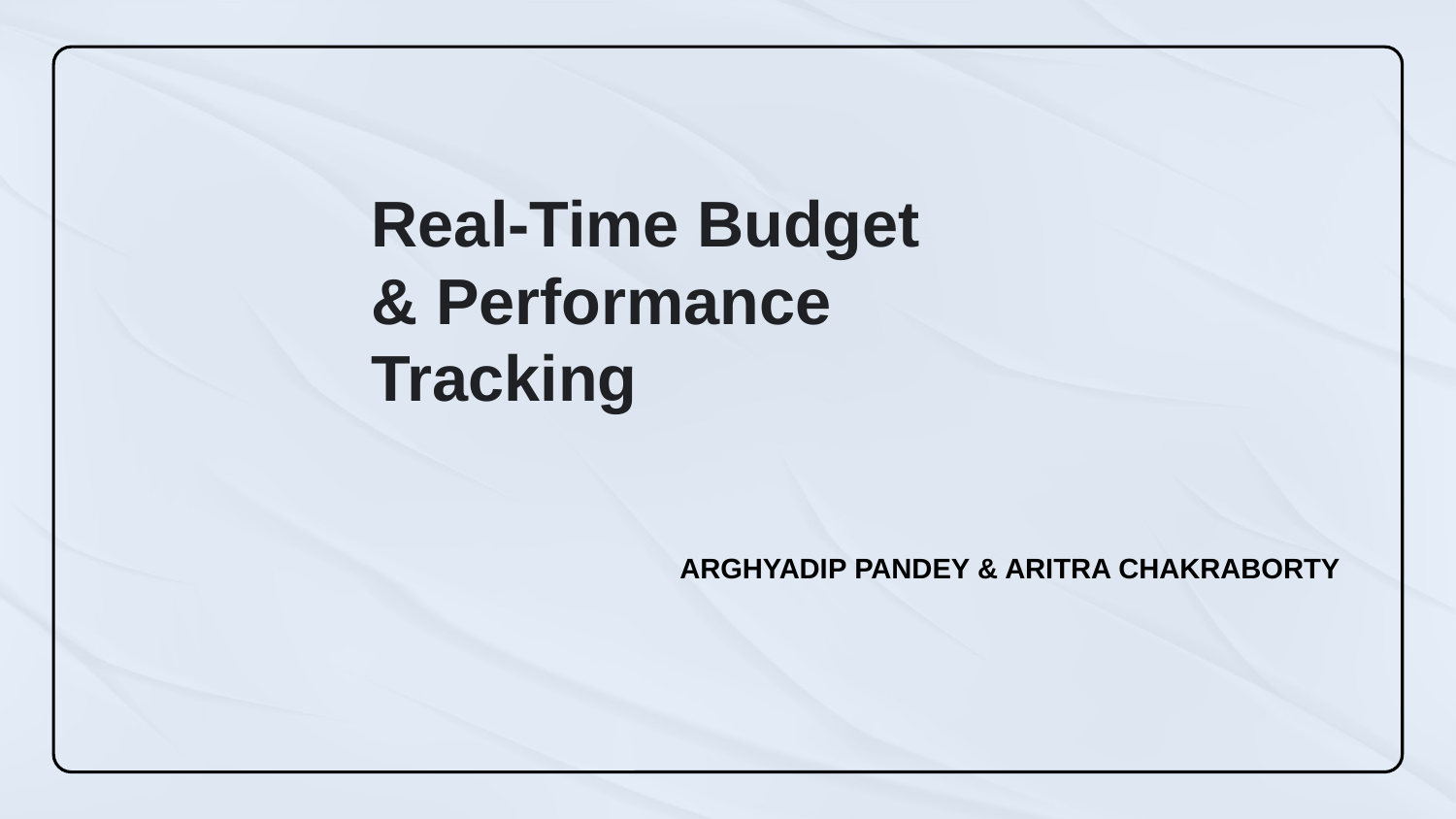

Real-Time Budget & Performance Tracking
ARGHYADIP PANDEY & ARITRA CHAKRABORTY